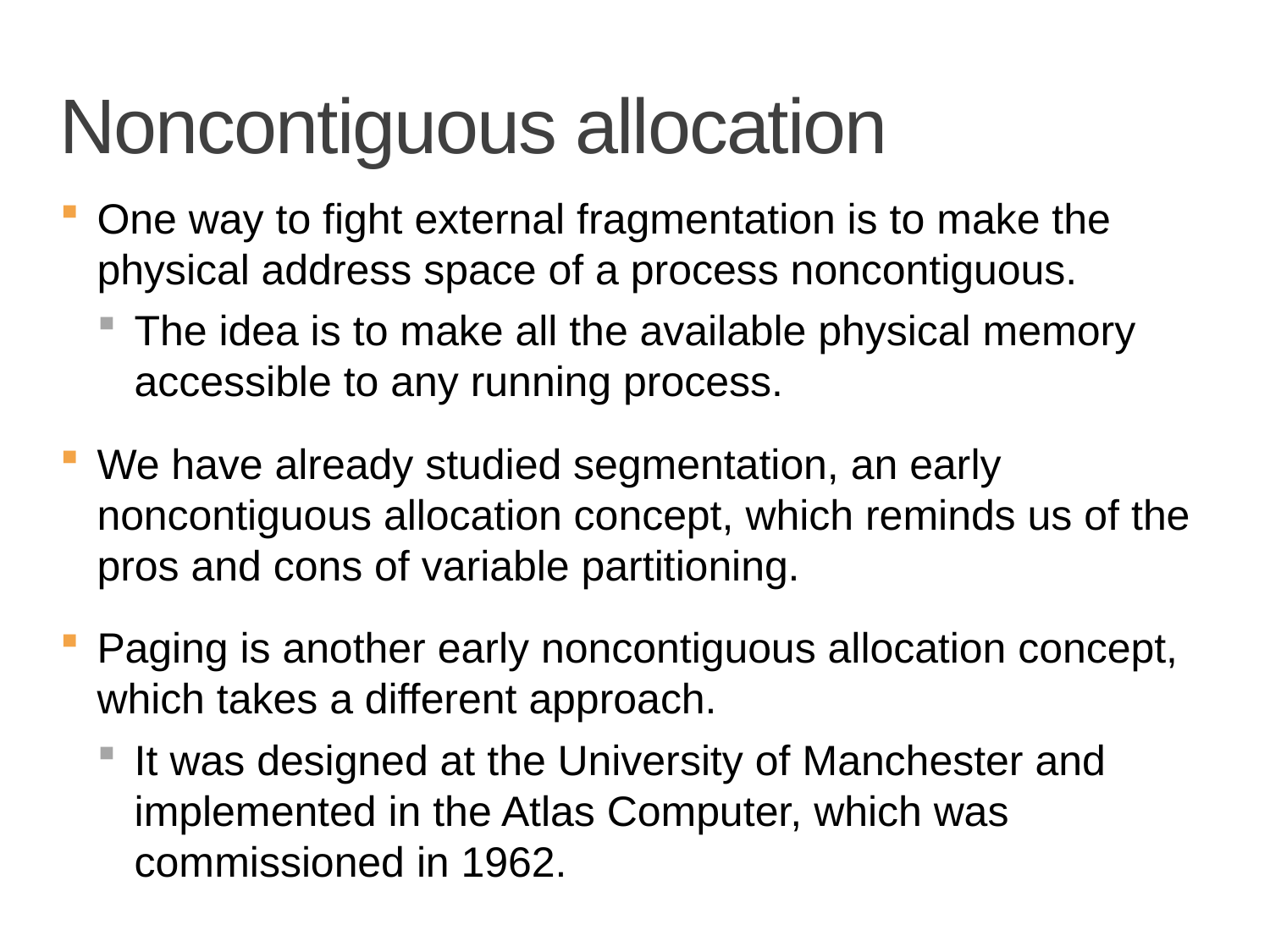

# Noncontiguous allocation
One way to fight external fragmentation is to make the physical address space of a process noncontiguous.
The idea is to make all the available physical memory accessible to any running process.
We have already studied segmentation, an early noncontiguous allocation concept, which reminds us of the pros and cons of variable partitioning.
Paging is another early noncontiguous allocation concept, which takes a different approach.
It was designed at the University of Manchester and implemented in the Atlas Computer, which was commissioned in 1962.